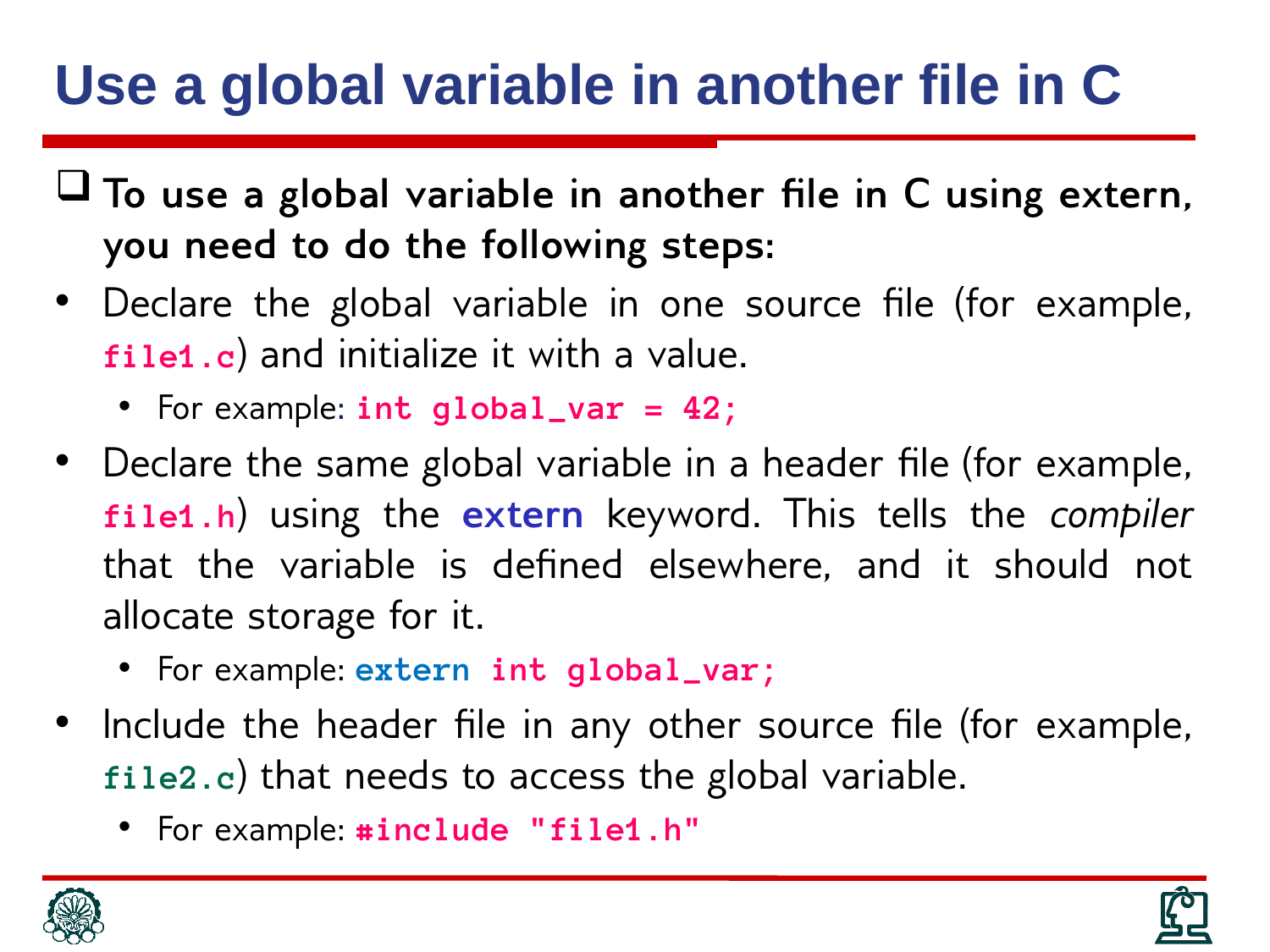

# Use a global variable in another file in C
To use a global variable in another file in C using extern, you need to do the following steps:
Declare the global variable in one source file (for example, file1.c) and initialize it with a value.
For example: int global_var = 42;
Declare the same global variable in a header file (for example, file1.h) using the extern keyword. This tells the compiler that the variable is defined elsewhere, and it should not allocate storage for it.
For example: extern int global_var;
Include the header file in any other source file (for example, file2.c) that needs to access the global variable.
For example: #include "file1.h"